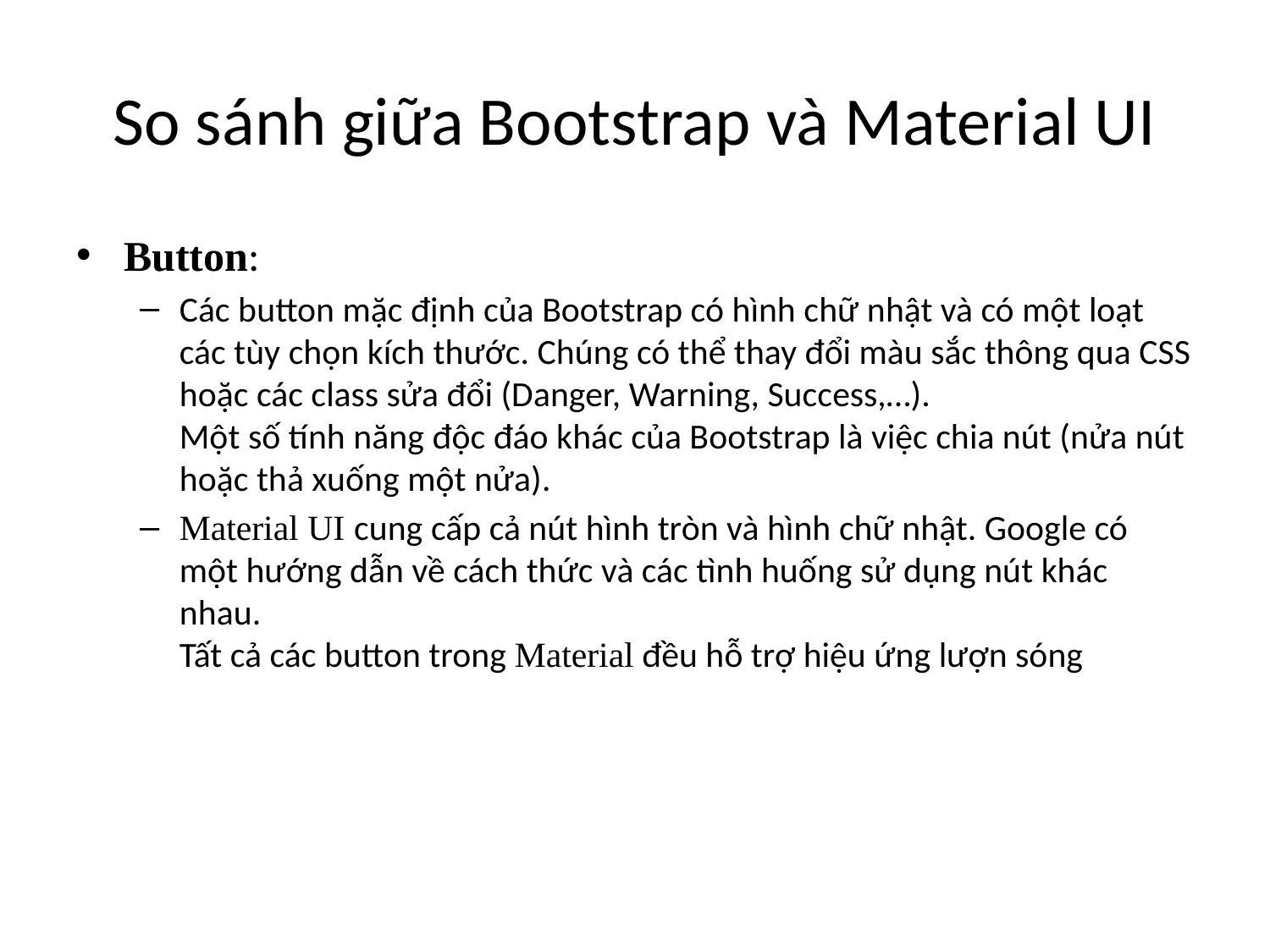

# So sánh giữa Bootstrap và Material UI
Button:
Các button mặc định của Bootstrap có hình chữ nhật và có một loạt các tùy chọn kích thước. Chúng có thể thay đổi màu sắc thông qua CSS hoặc các class sửa đổi (Danger, Warning, Success,…).
Một số tính năng độc đáo khác của Bootstrap là việc chia nút (nửa nút hoặc thả xuống một nửa).
Material UI cung cấp cả nút hình tròn và hình chữ nhật. Google có một hướng dẫn về cách thức và các tình huống sử dụng nút khác nhau.
Tất cả các button trong Material đều hỗ trợ hiệu ứng lượn sóng